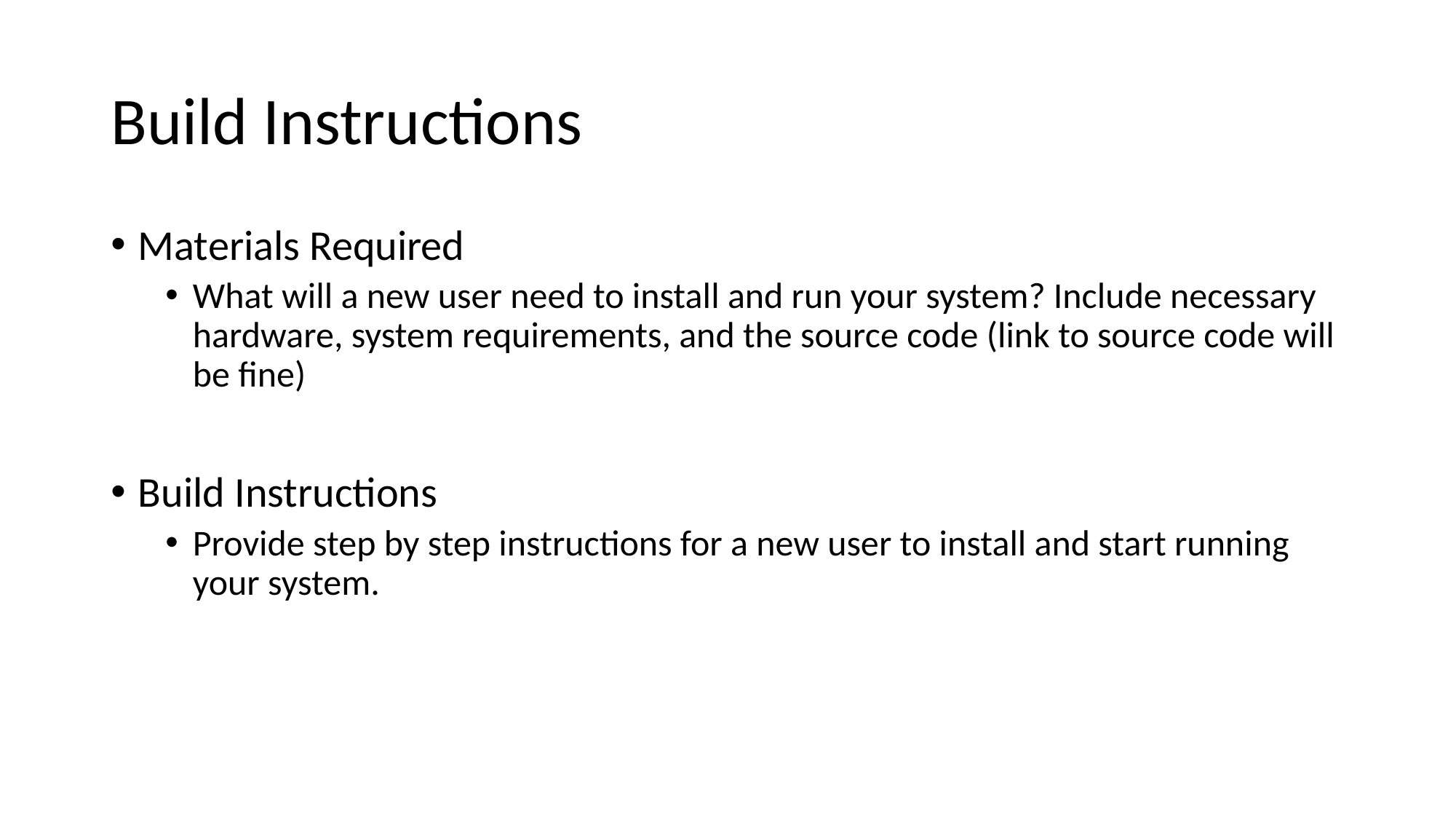

# Build Instructions
Materials Required
What will a new user need to install and run your system? Include necessary hardware, system requirements, and the source code (link to source code will be fine)

Build Instructions
Provide step by step instructions for a new user to install and start running your system.